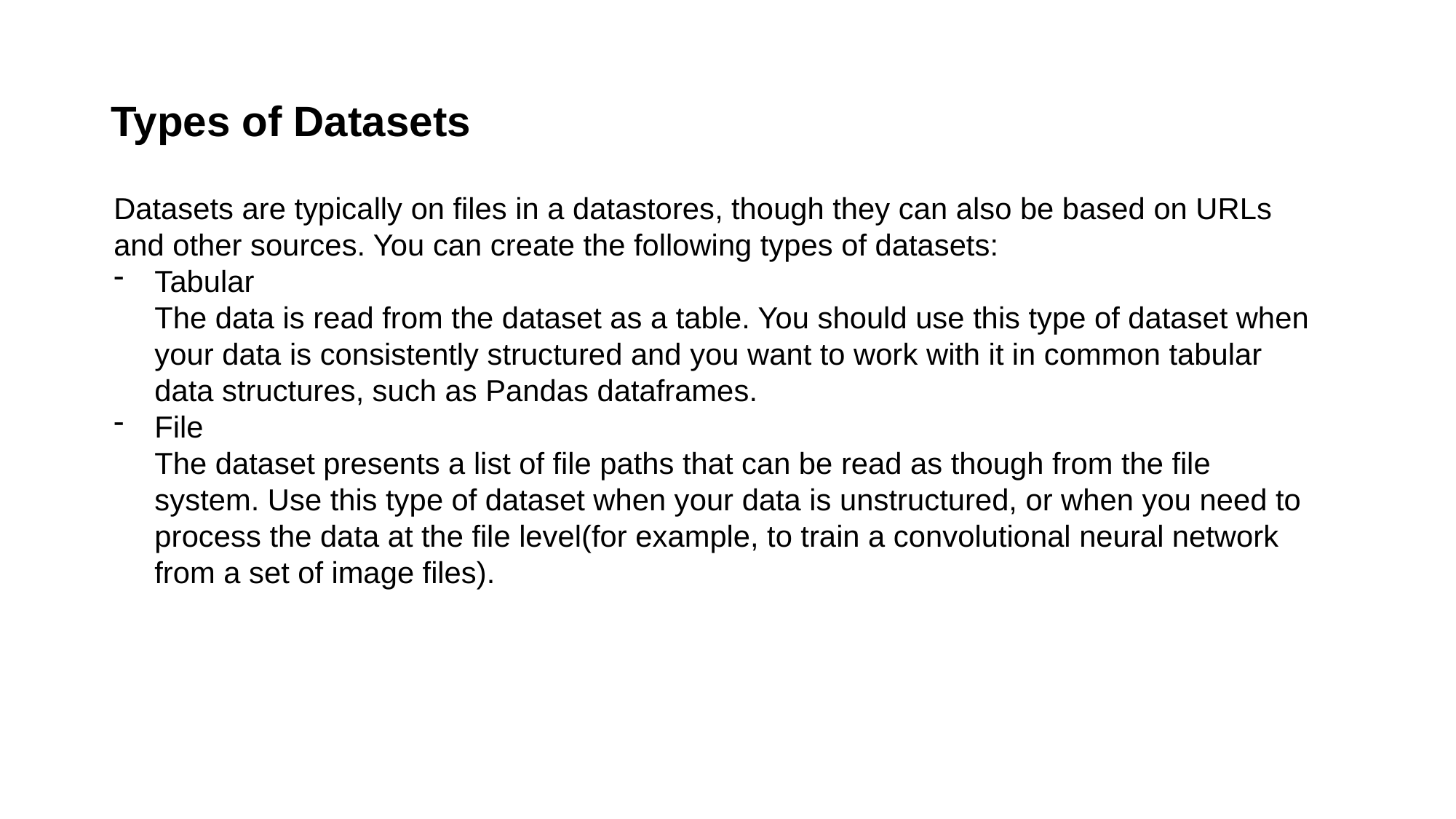

# Types of Datasets
Datasets are typically on files in a datastores, though they can also be based on URLs and other sources. You can create the following types of datasets:
Tabular
The data is read from the dataset as a table. You should use this type of dataset when your data is consistently structured and you want to work with it in common tabular data structures, such as Pandas dataframes.
File
The dataset presents a list of file paths that can be read as though from the file system. Use this type of dataset when your data is unstructured, or when you need to process the data at the file level(for example, to train a convolutional neural network from a set of image files).